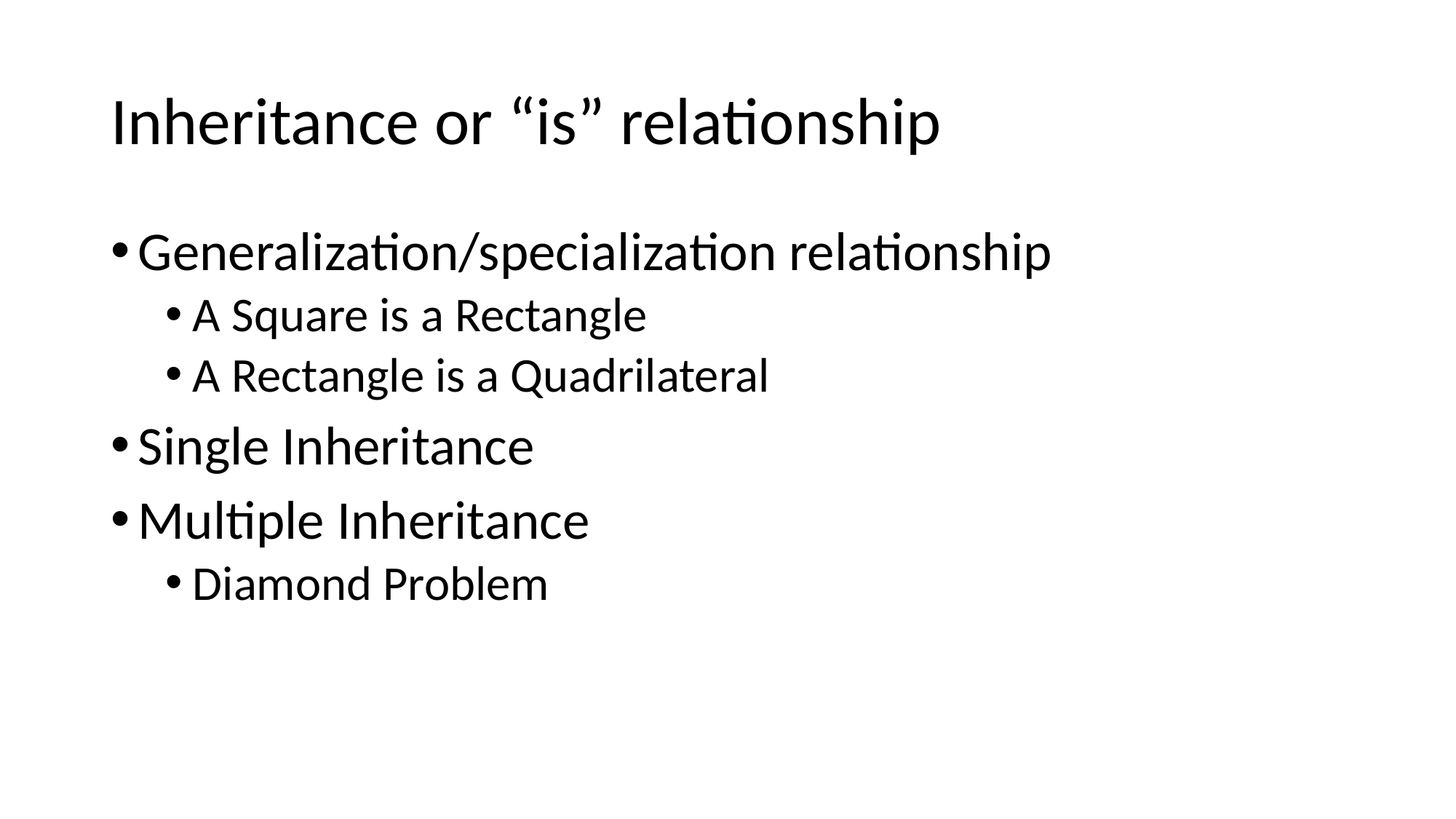

# Inheritance or “is” relationship
Generalization/specialization relationship
A Square is a Rectangle
A Rectangle is a Quadrilateral
Single Inheritance
Multiple Inheritance
Diamond Problem